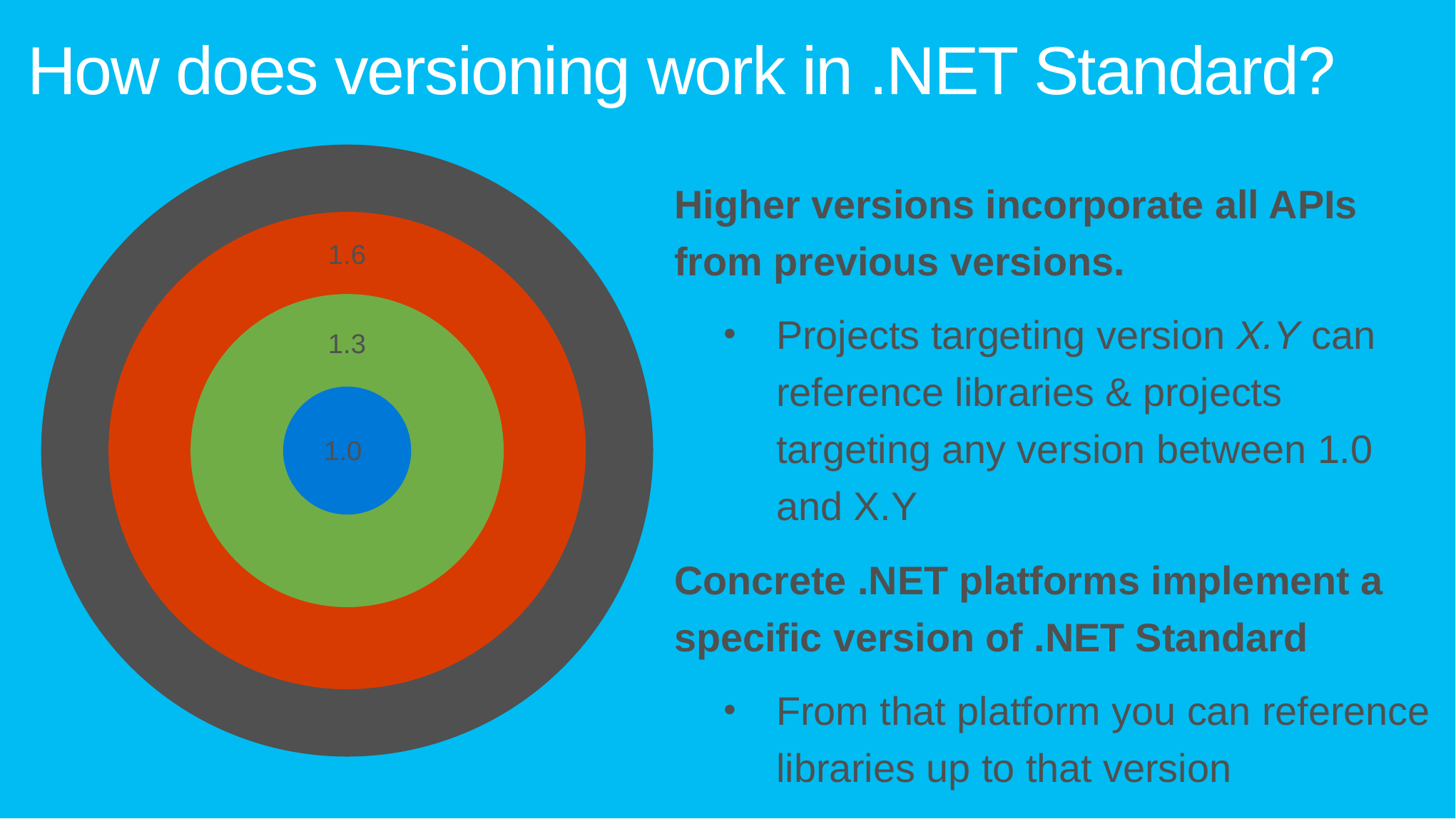

# How does versioning work in .NET Standard?

2.0
Higher versions incorporate all APIs from previous versions.
Projects targeting version X.Y can reference libraries & projects targeting any version between 1.0 and X.Y
Concrete .NET platforms implement a specific version of .NET Standard
From that platform you can reference libraries up to that version

1.6

1.3

1.0